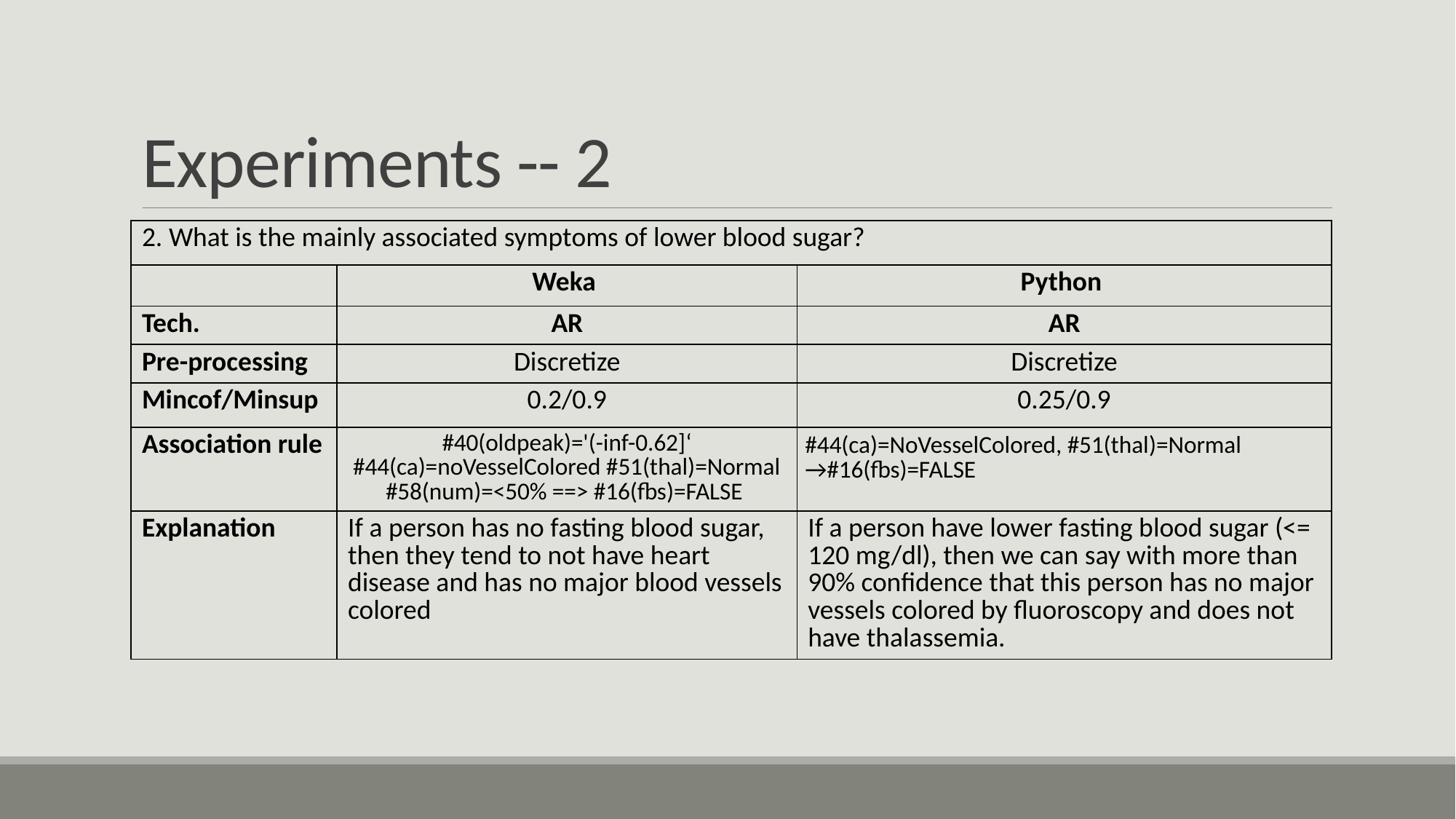

# Experiments -- 2
| 2. What is the mainly associated symptoms of lower blood sugar? |  |  |
| --- | --- | --- |
|  | Weka | Python |
| Tech. | AR | AR |
| Pre-processing | Discretize | Discretize |
| Mincof/Minsup | 0.2/0.9 | 0.25/0.9 |
| Association rule | #40(oldpeak)='(-inf-0.62]‘ #44(ca)=noVesselColored #51(thal)=Normal #58(num)=<50% ==> #16(fbs)=FALSE | #44(ca)=NoVesselColored, #51(thal)=Normal →#16(fbs)=FALSE |
| Explanation | If a person has no fasting blood sugar, then they tend to not have heart disease and has no major blood vessels colored | If a person have lower fasting blood sugar (<= 120 mg/dl), then we can say with more than 90% confidence that this person has no major vessels colored by fluoroscopy and does not have thalassemia. |